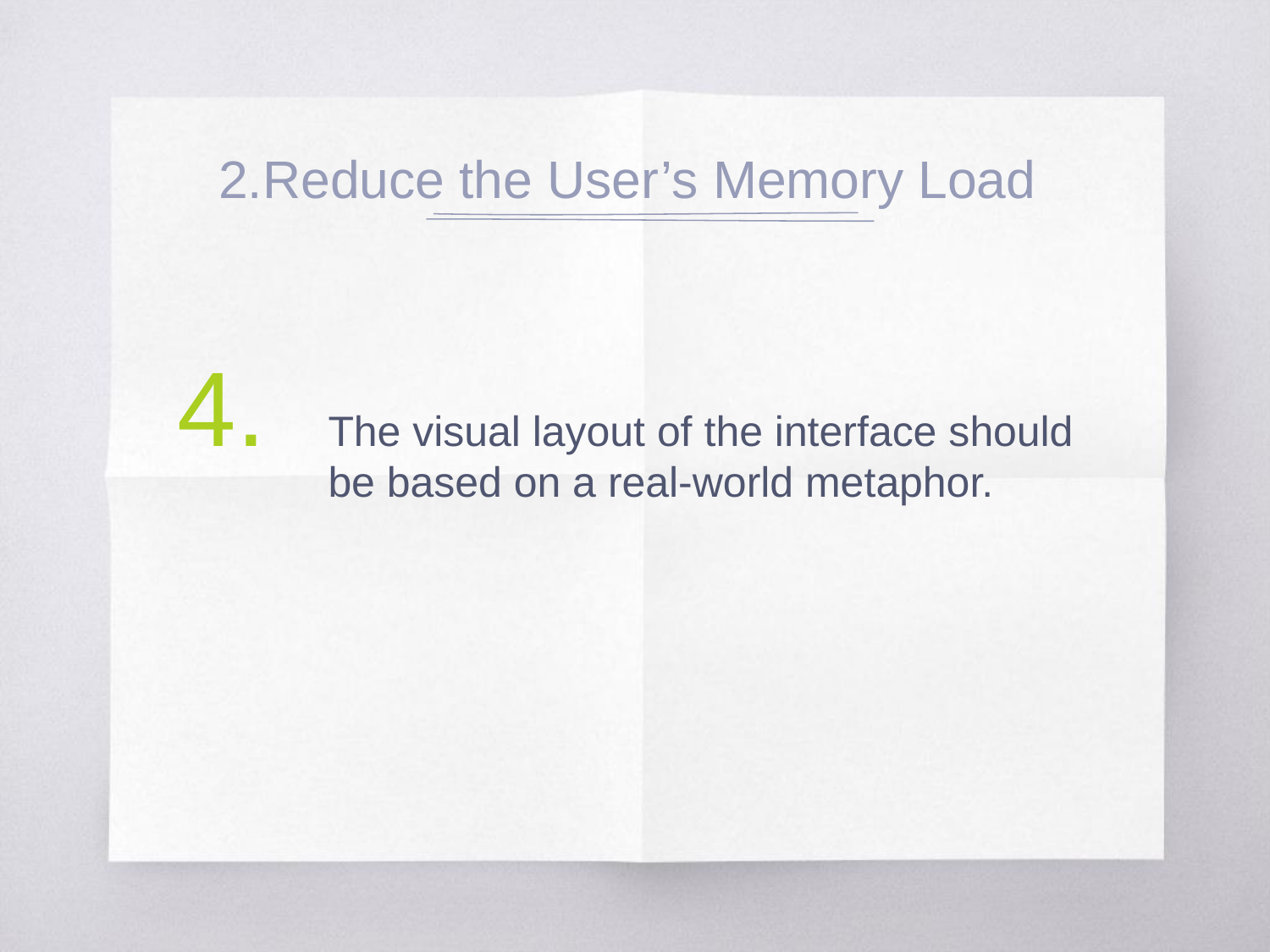

2.Reduce the User’s Memory Load
 	The visual layout of the interface should 		be based on a real-world metaphor.

4.